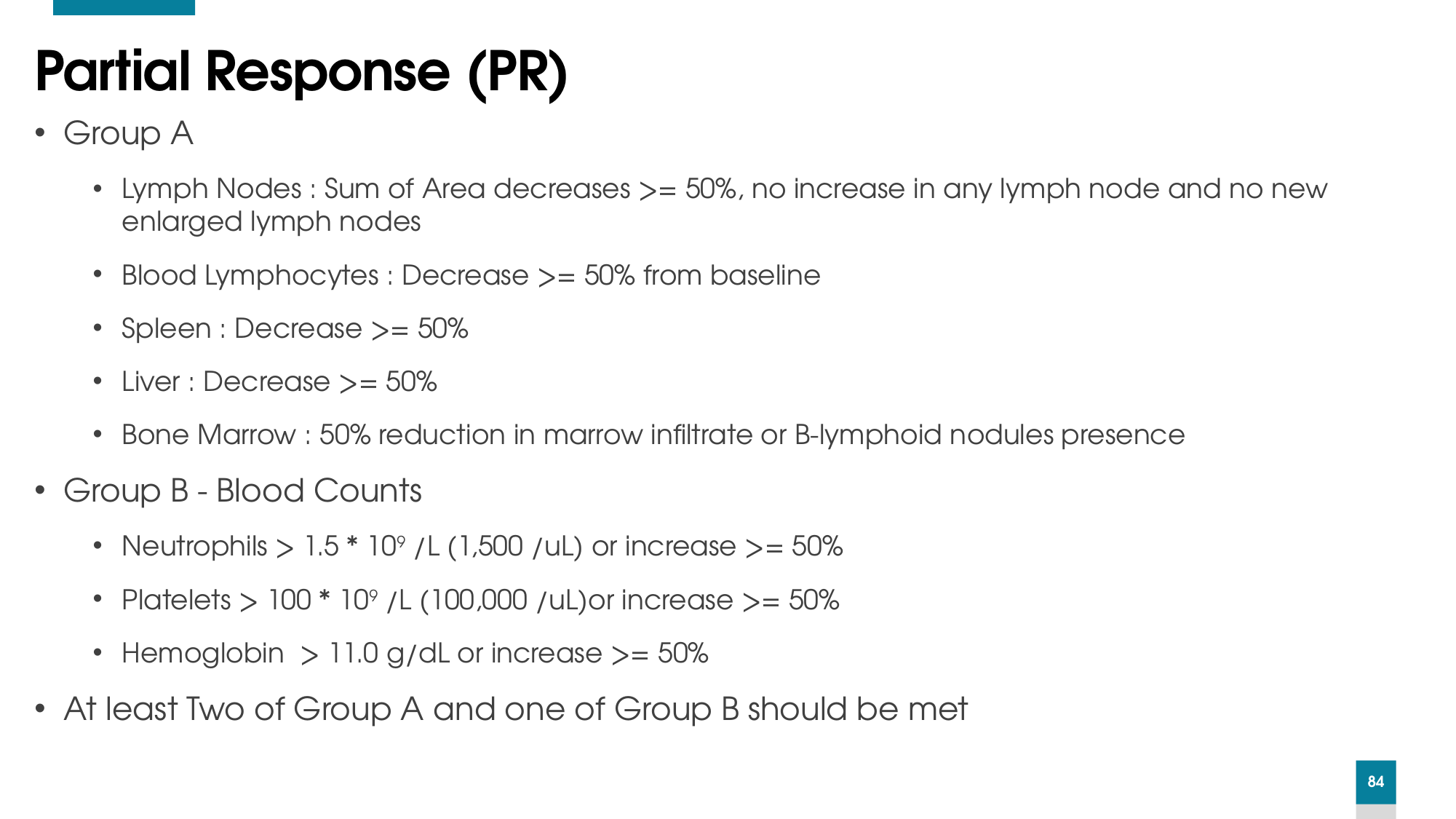

# Partial Response (PR)
Group A
Lymph Nodes : Sum of Area decreases >= 50%, no increase in any lymph node and no new enlarged lymph nodes
Blood Lymphocytes : Decrease >= 50% from baseline
Spleen : Decrease >= 50%
Liver : Decrease >= 50%
Bone Marrow : 50% reduction in marrow infiltrate or B-lymphoid nodules presence
Group B - Blood Counts
Neutrophils > 1.5 * 109 /L (1,500 /uL) or increase >= 50%
Platelets > 100 * 109 /L (100,000 /uL)or increase >= 50%
Hemoglobin  > 11.0 g/dL or increase >= 50%
At least Two of Group A and one of Group B should be met